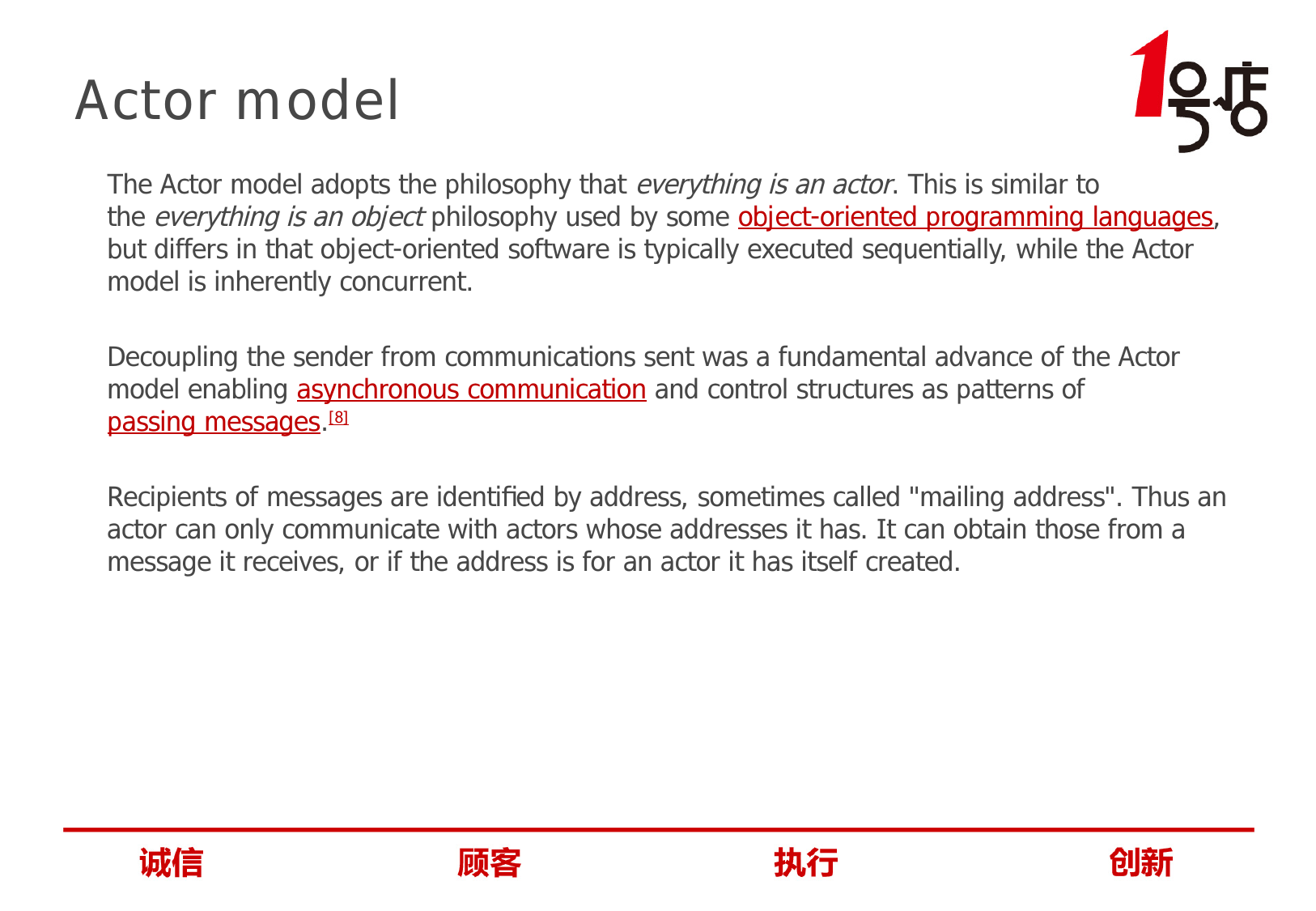

Actor model
	The Actor model adopts the philosophy that everything is an actor. This is similar to the everything is an object philosophy used by some object-oriented programming languages, but differs in that object-oriented software is typically executed sequentially, while the Actor model is inherently concurrent.

	Decoupling the sender from communications sent was a fundamental advance of the Actor model enabling asynchronous communication and control structures as patterns of passing messages.[8]

	Recipients of messages are identified by address, sometimes called "mailing address". Thus an actor can only communicate with actors whose addresses it has. It can obtain those from a message it receives, or if the address is for an actor it has itself created.